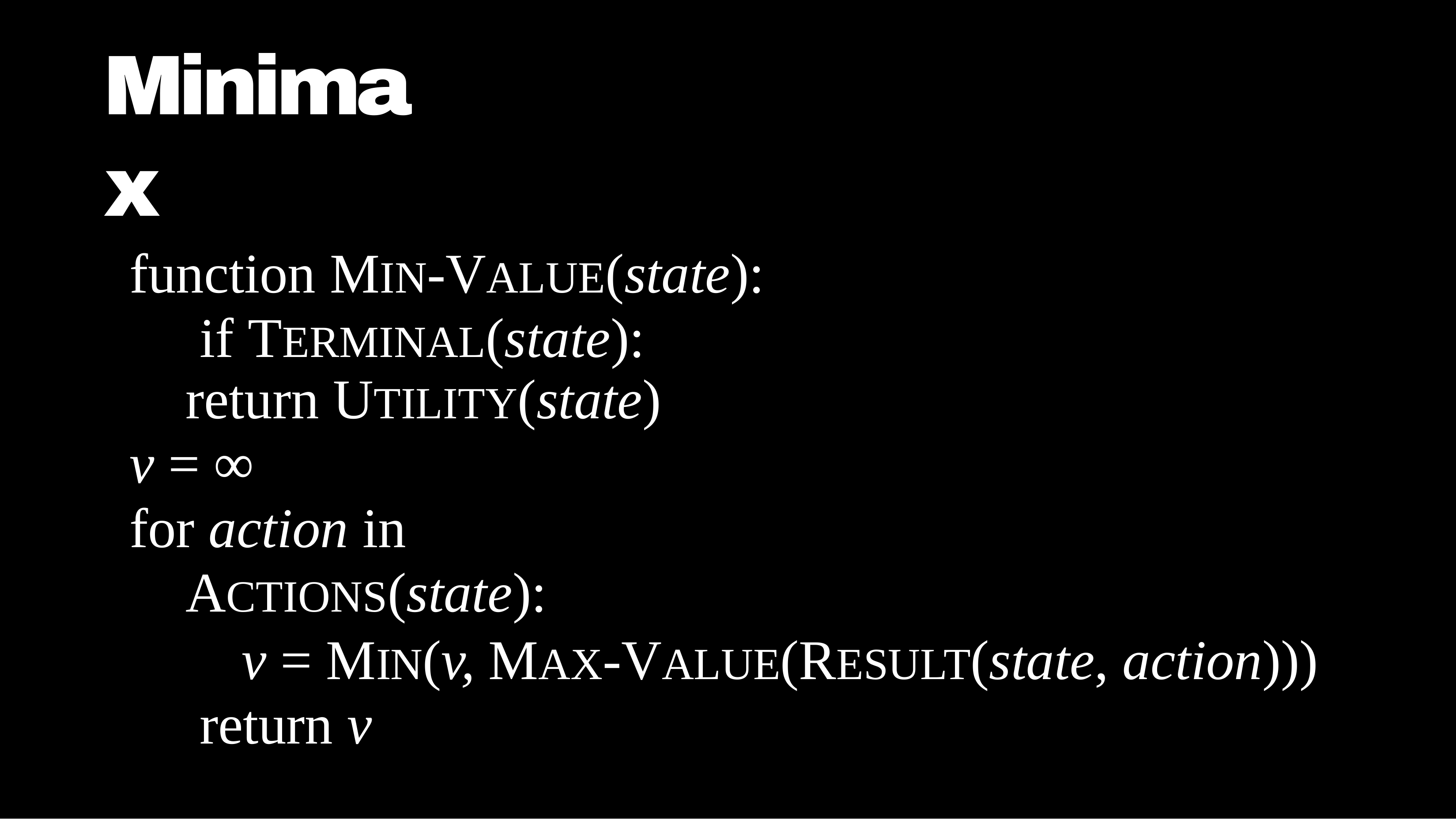

# Minimax
function MIN-VALUE(state):  if TERMINAL(state):
return UTILITY(state)
v = ∞
for action in ACTIONS(state):
v = MIN(v, MAX-VALUE(RESULT(state, action)))  return v